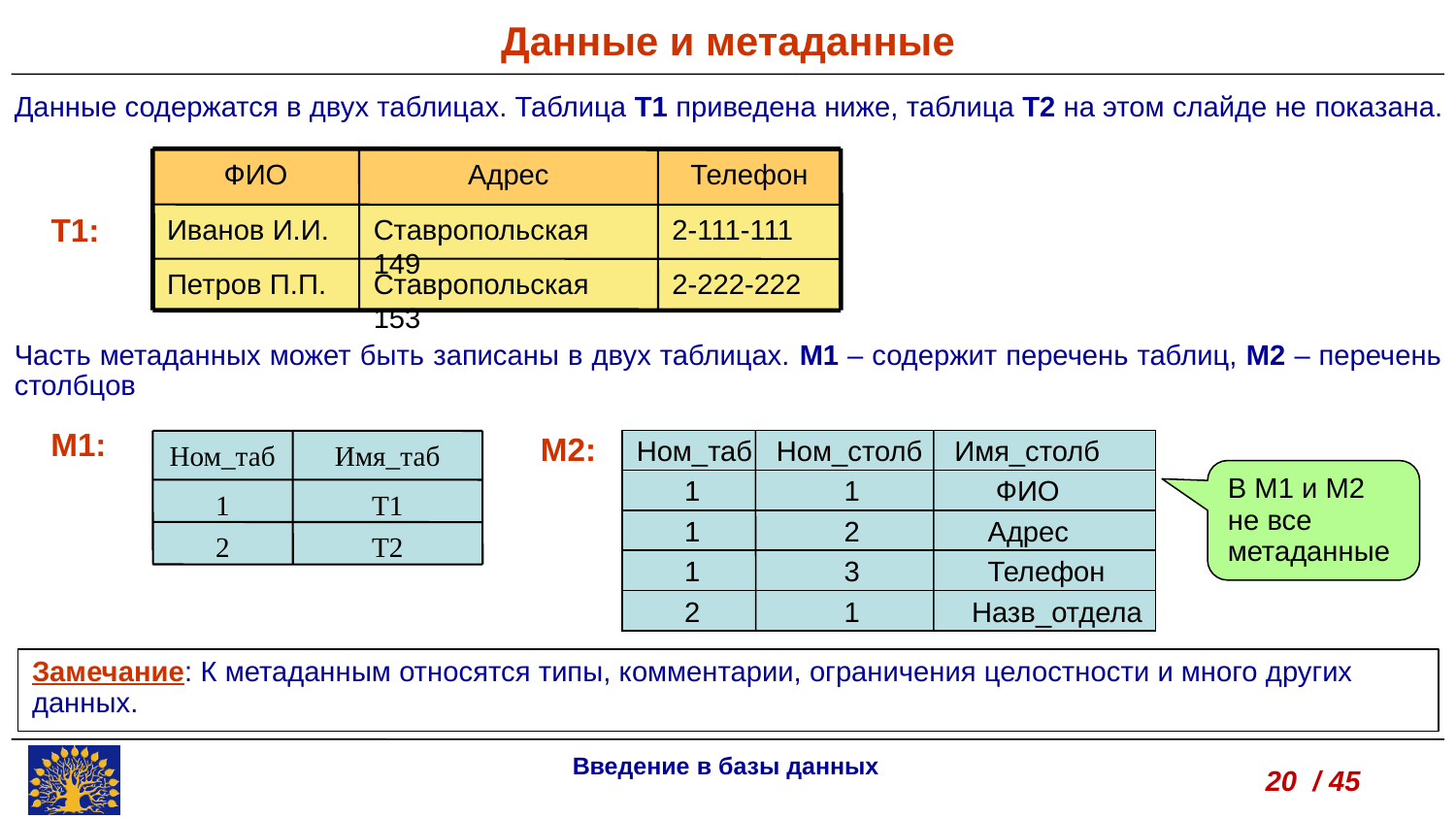

Данные и метаданные
Данные содержатся в двух таблицах. Таблица T1 приведена ниже, таблица Т2 на этом слайде не показана.
ФИО

Адрес

Телефон

Иванов И.И.

Ставропольская 149
2-111-111
Петров П.П.

Ставропольская 153
2-222-222

T1:
Часть метаданных может быть записаны в двух таблицах. M1 – содержит перечень таблиц, M2 – перечень столбцов

М1:
М2:
Ном_таб   Ном_столб    Имя_столб

      1                  1                 ФИО
      1                  2                Адрес
      1                  3                Телефон
      2                  1              Назв_отдела
Ном_таб

Имя_таб

1

T1
2

T2

В М1 и М2 не все метаданные
Замечание: К метаданным относятся типы, комментарии, ограничения целостности и много других данных.